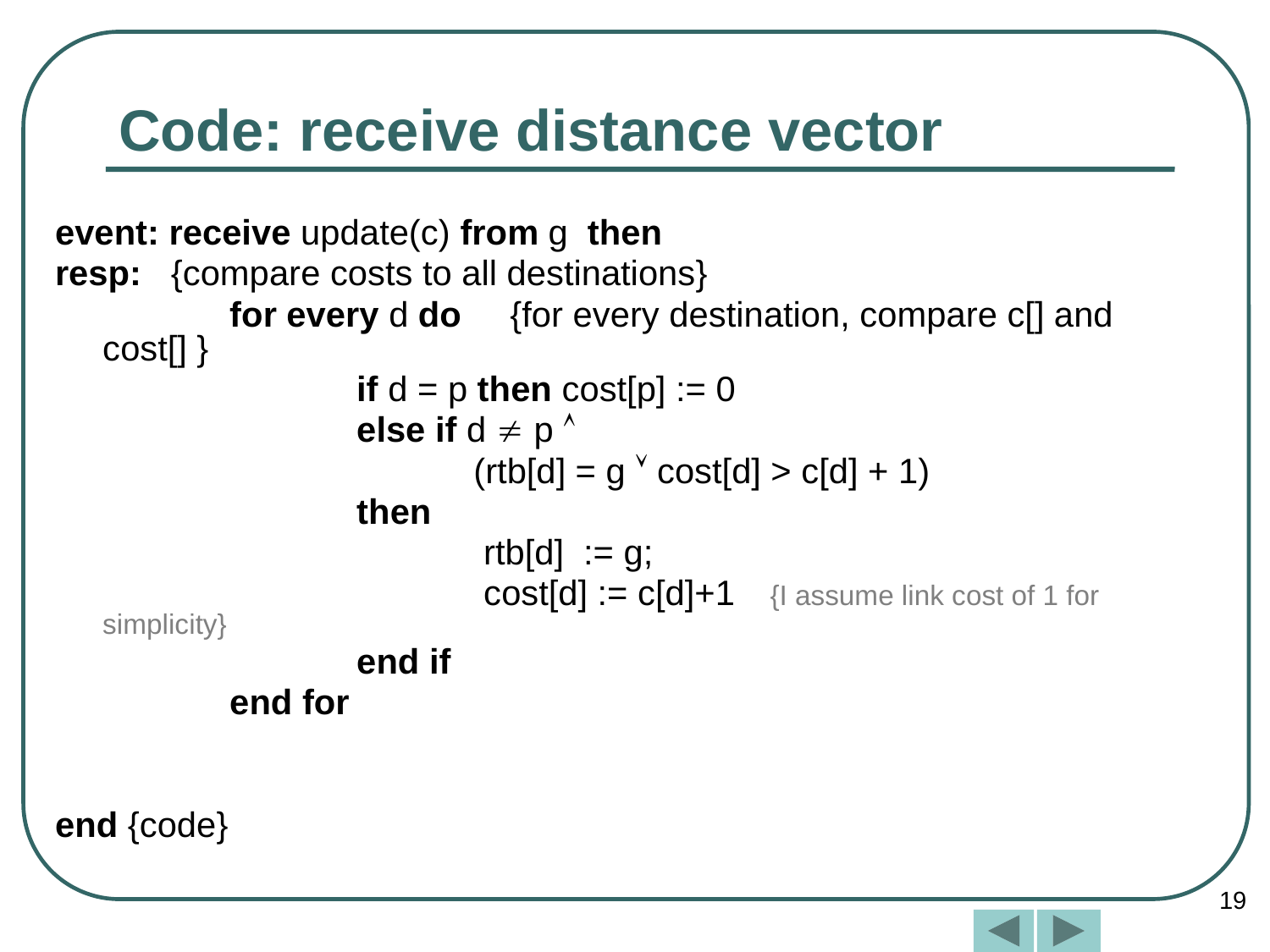

# Code: receive distance vector
event: receive update(c) from g  then
resp:   {compare costs to all destinations}
		for every d do     {for every destination, compare c[] and cost[] }
			if d = p then cost[p] := 0
      		else if d ≠ p ∧
			            (rtb[d] = g ∨ cost[d] > c[d] + 1)
			then
				rtb[d]  := g;
				cost[d] := c[d]+1    {I assume link cost of 1 for simplicity}
			end if
		end for

end {code}

19